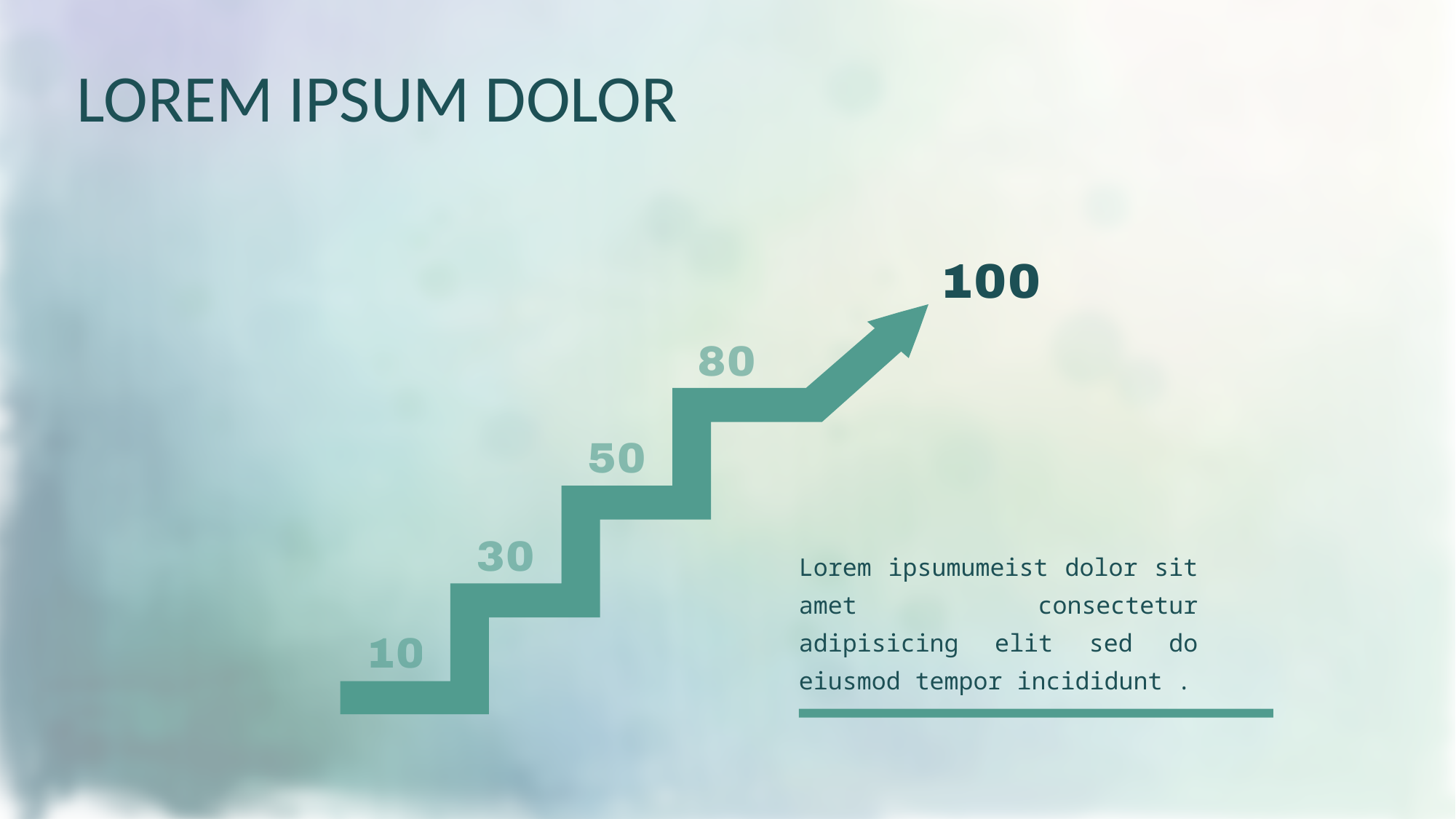

LOREM IPSUM DOLOR
100

80
50
30
Lorem ipsumumeist dolor sit amet consectetur adipisicing elit sed do eiusmod tempor incididunt .
10